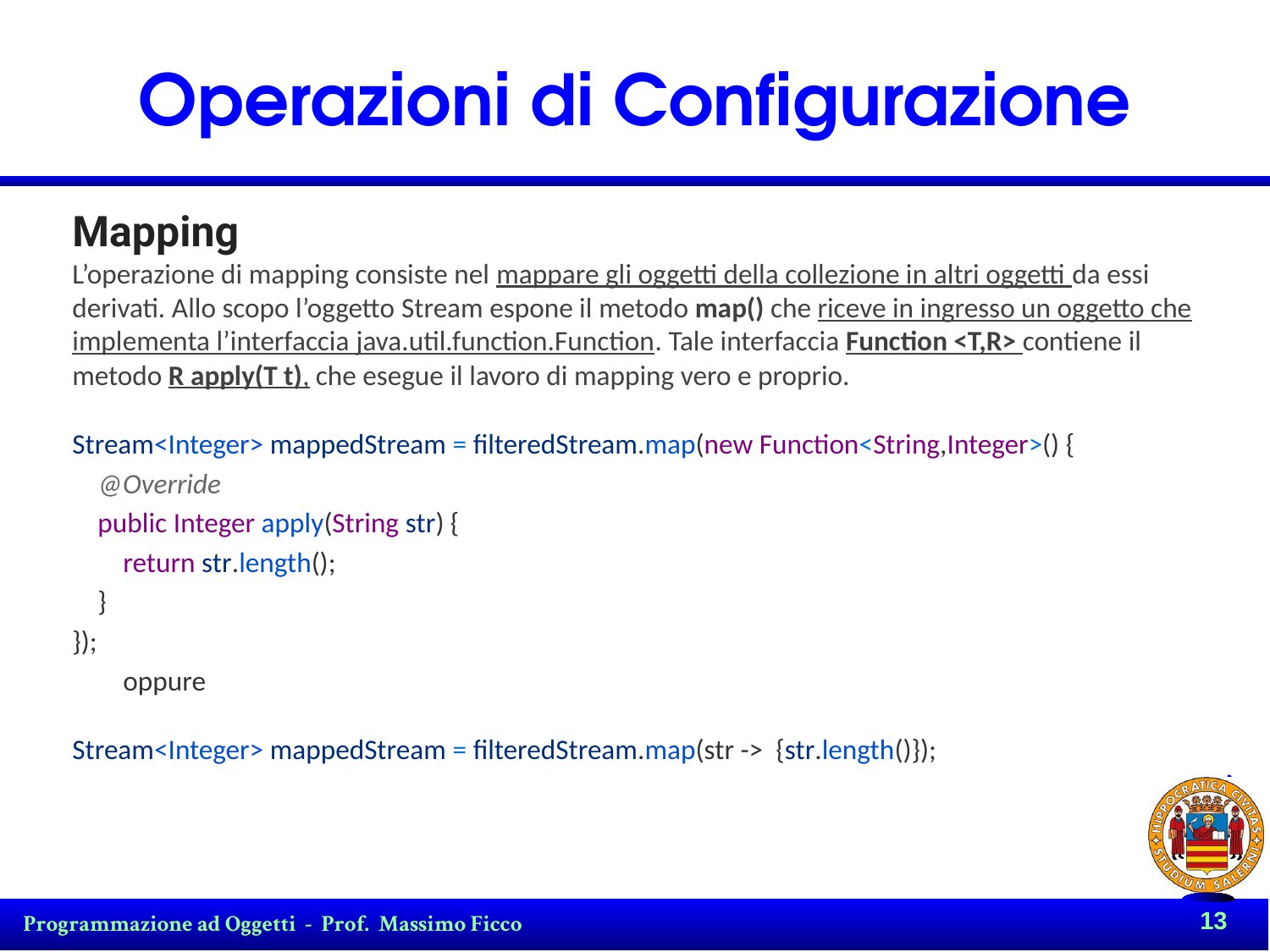

# Operazioni di Configurazione
Mapping
L’operazione di mapping consiste nel mappare gli oggetti della collezione in altri oggetti da essi derivati. Allo scopo l’oggetto Stream espone il metodo map() che riceve in ingresso un oggetto che implementa l’interfaccia java.util.function.Function. Tale interfaccia Function <T,R> contiene il metodo R apply(T t), che esegue il lavoro di mapping vero e proprio.

Stream<Integer> mappedStream = filteredStream.map(new Function<String,Integer>() {
    @Override
    public Integer apply(String str) {
        return str.length();
    }
});
        oppure

Stream<Integer> mappedStream = filteredStream.map(str ->  {str.length()});
13